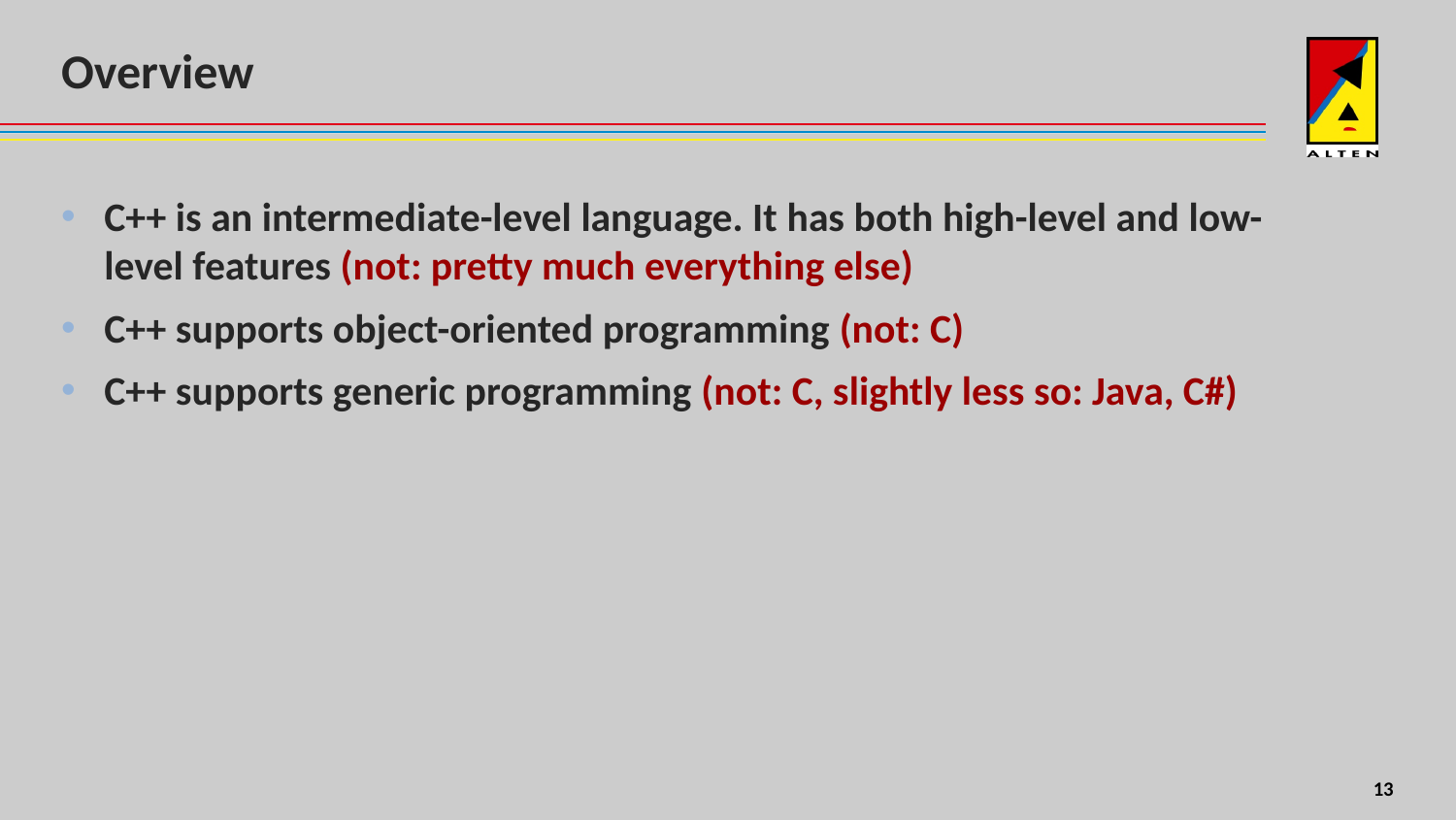

# Overview
C++ is an intermediate-level language. It has both high-level and low-level features (not: pretty much everything else)
C++ supports object-oriented programming (not: C)
C++ supports generic programming (not: C, slightly less so: Java, C#)
13